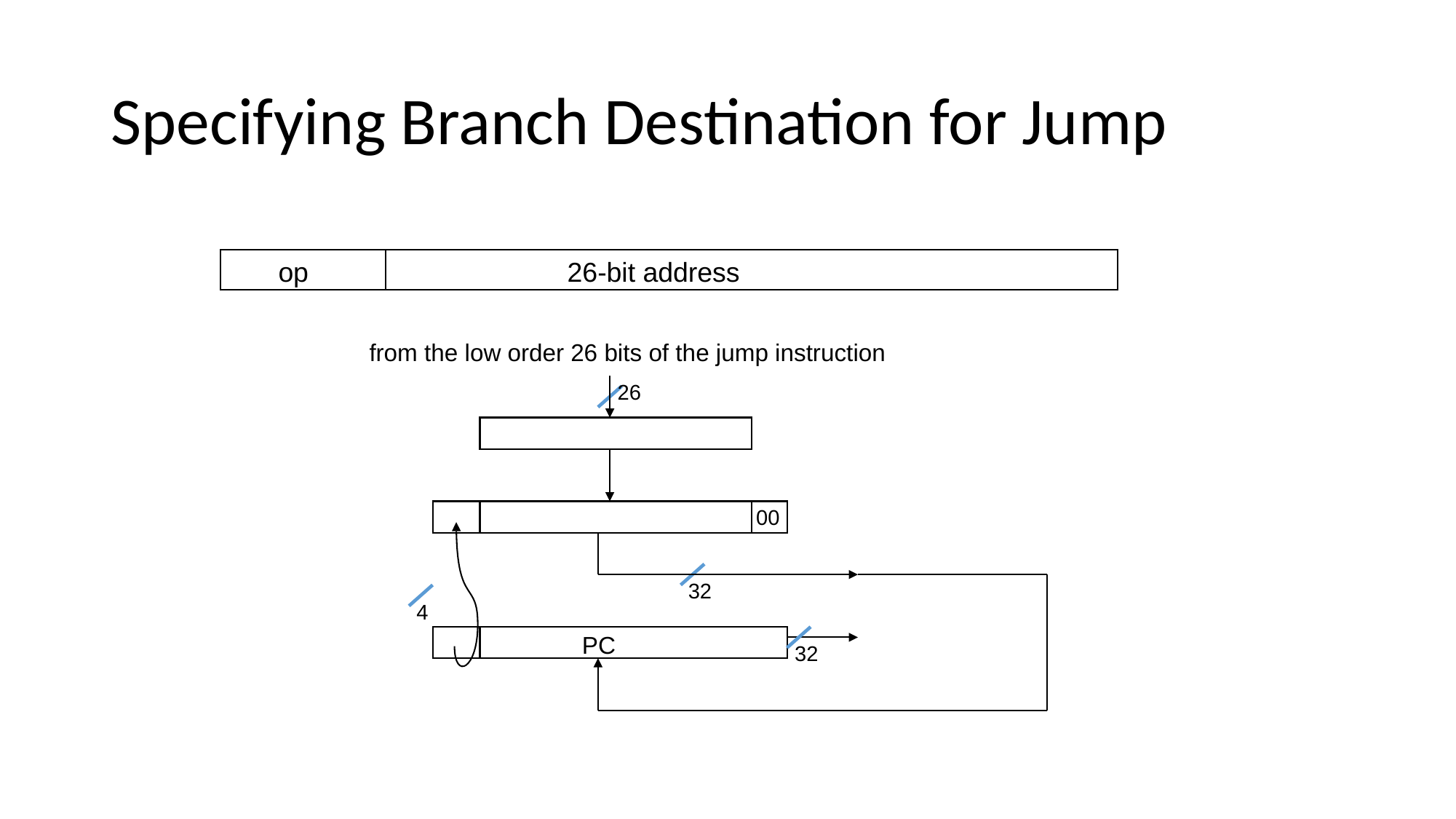

# Specifying Branch Destination for Jump

op                                  26-bit address
from the low order 26 bits of the jump instruction
26

00

32
4

PC

32